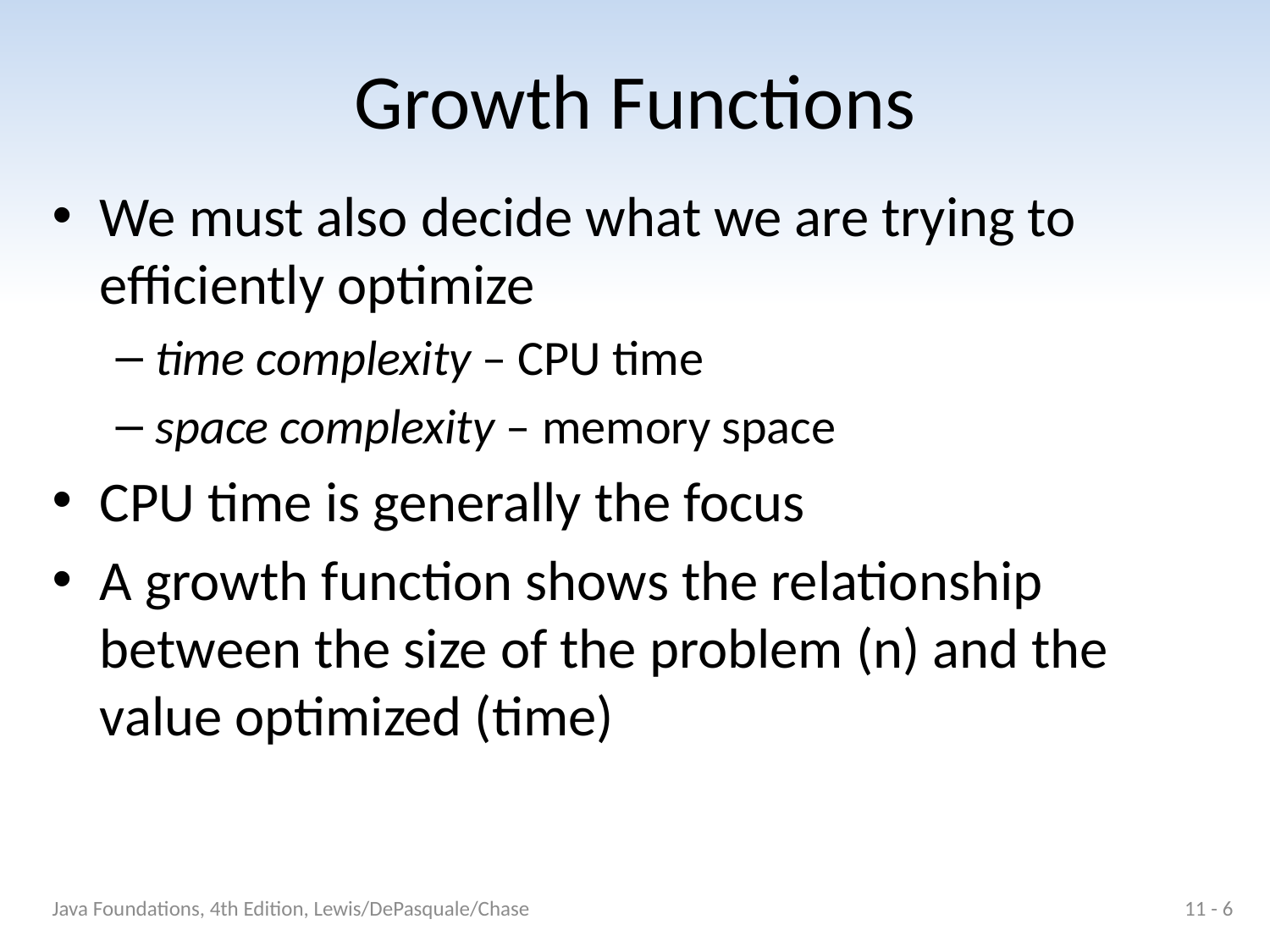

# Growth Functions
We must also decide what we are trying to efficiently optimize
time complexity – CPU time
space complexity – memory space
CPU time is generally the focus
A growth function shows the relationship between the size of the problem (n) and the value optimized (time)
Java Foundations, 4th Edition, Lewis/DePasquale/Chase
11 - 6